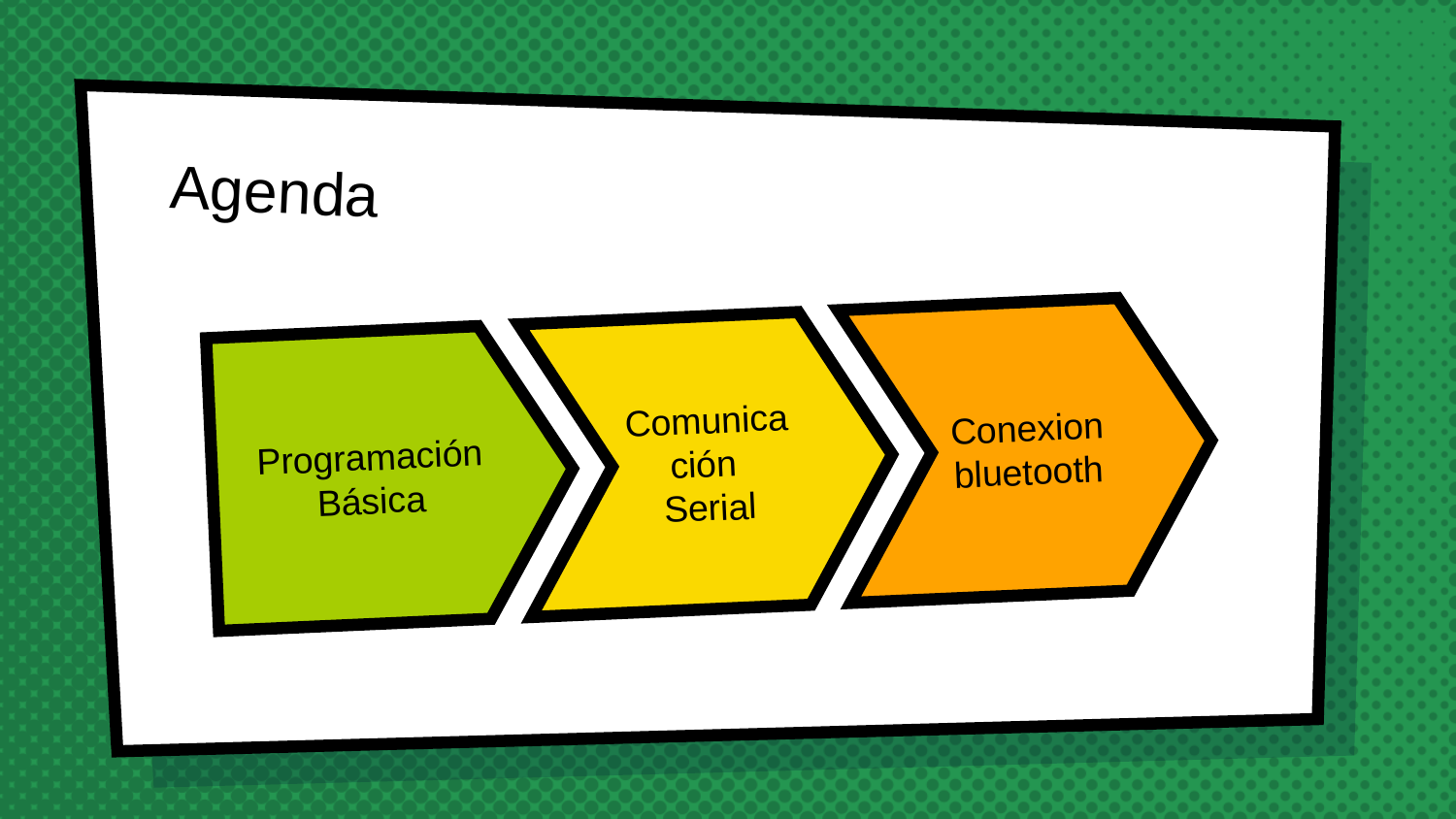

# Agenda
Conexion bluetooth
Comunicación
Serial
Programación
Básica